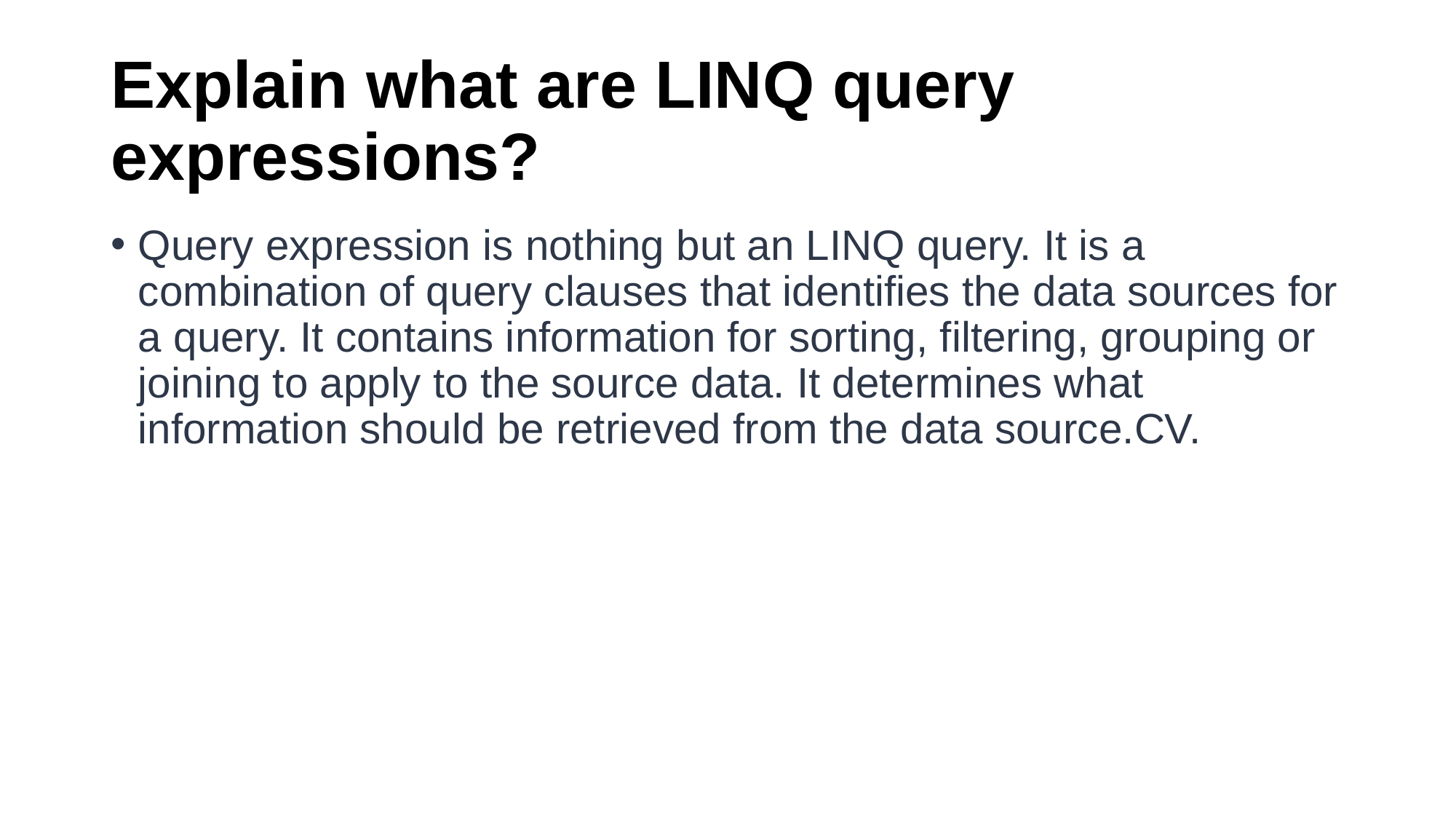

# Explain what are LINQ query expressions?
Query expression is nothing but an LINQ query. It is a combination of query clauses that identifies the data sources for a query. It contains information for sorting, filtering, grouping or joining to apply to the source data. It determines what information should be retrieved from the data source.CV.